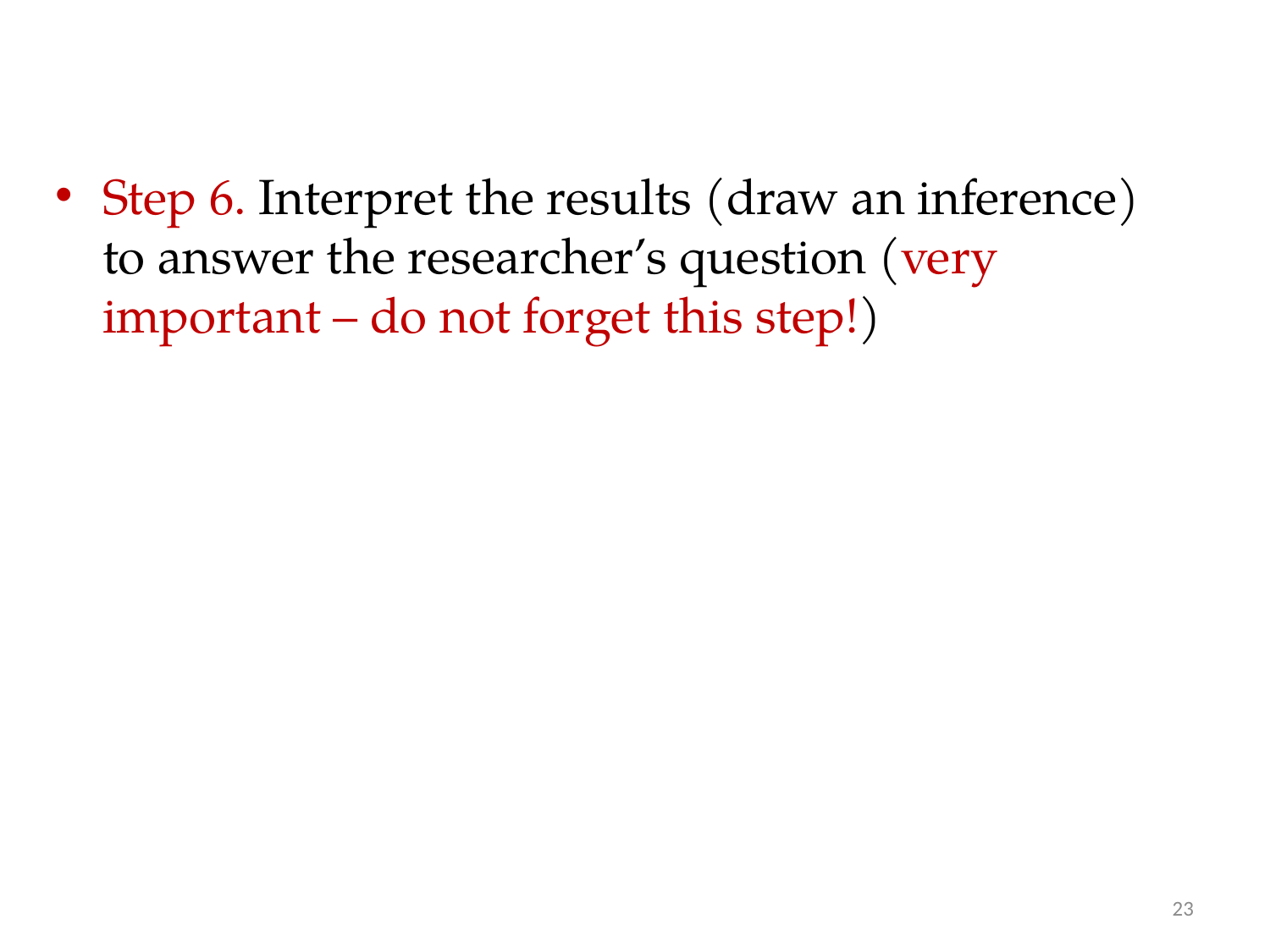

Step 6. Interpret the results (draw an inference) to answer the researcher’s question (very important – do not forget this step!)
23